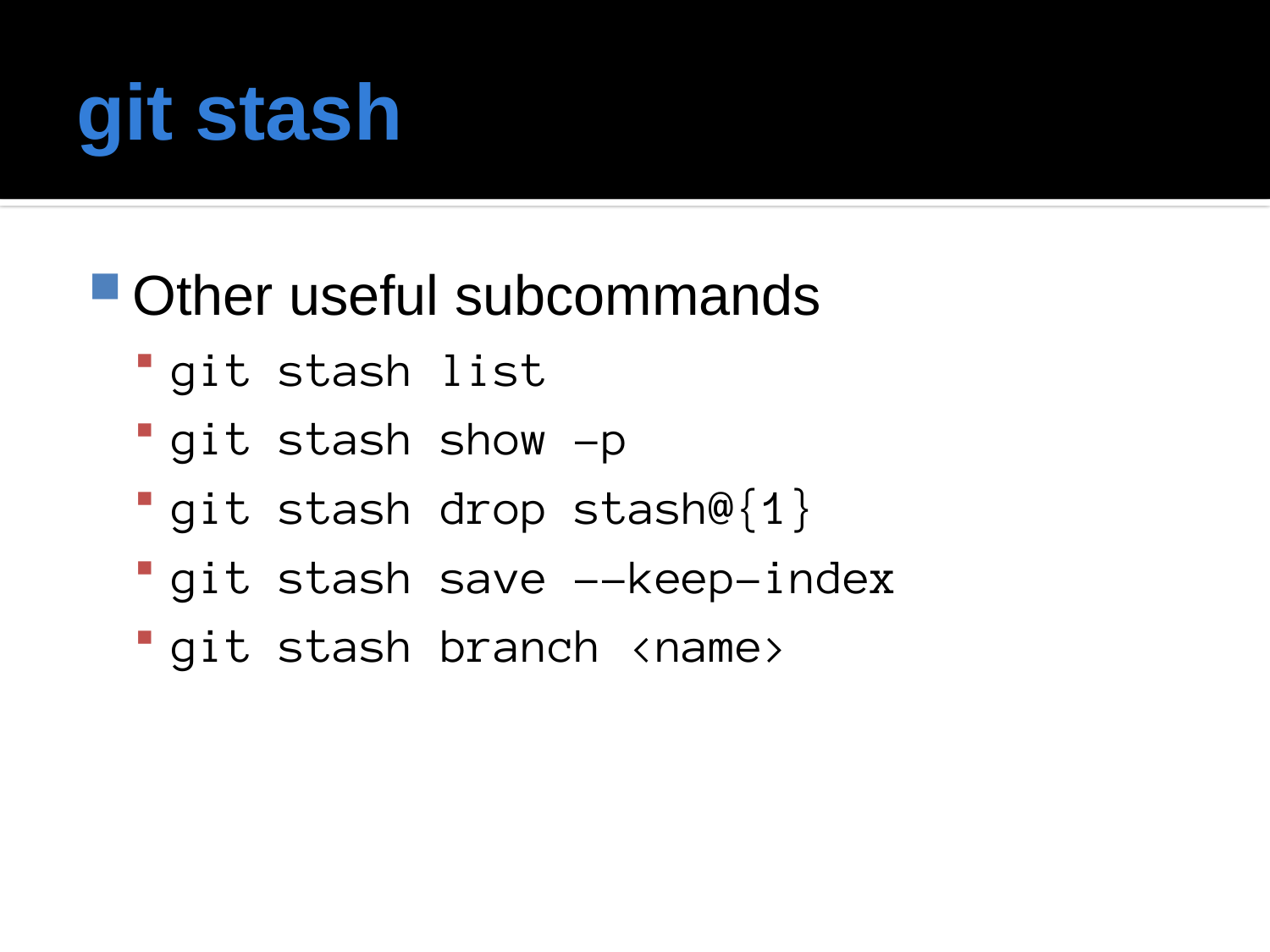

# git stash
Other useful subcommands
git stash list
git stash show -p
git stash drop stash@{1}
git stash save --keep-index
git stash branch <name>